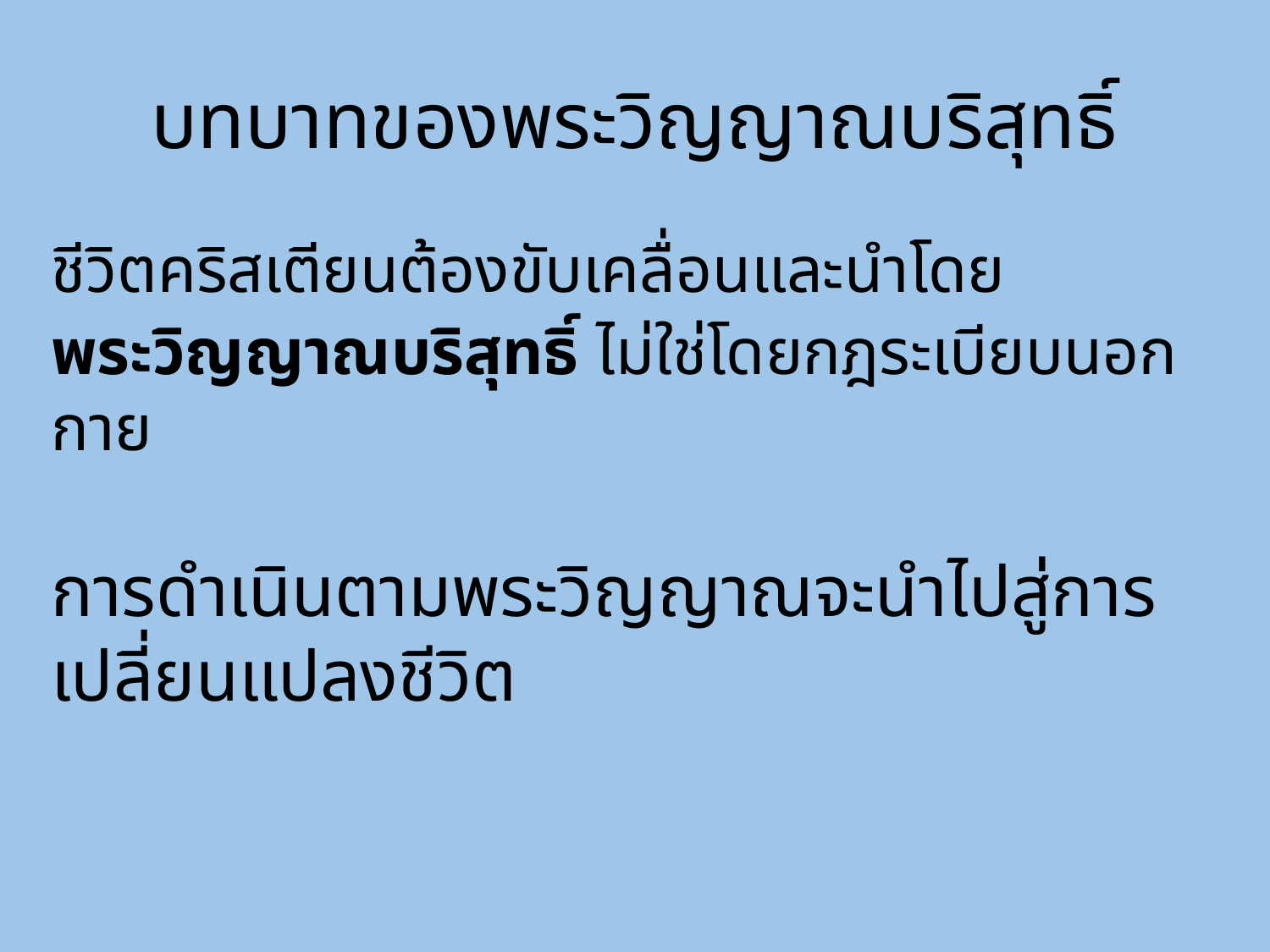

# บทบาทของพระวิญญาณบริสุทธิ์
ชีวิตคริสเตียนต้องขับเคลื่อนและนำโดย
พระวิญญาณบริสุทธิ์ ไม่ใช่โดยกฎระเบียบนอกกาย
การดำเนินตามพระวิญญาณจะนำไปสู่การเปลี่ยนแปลงชีวิต